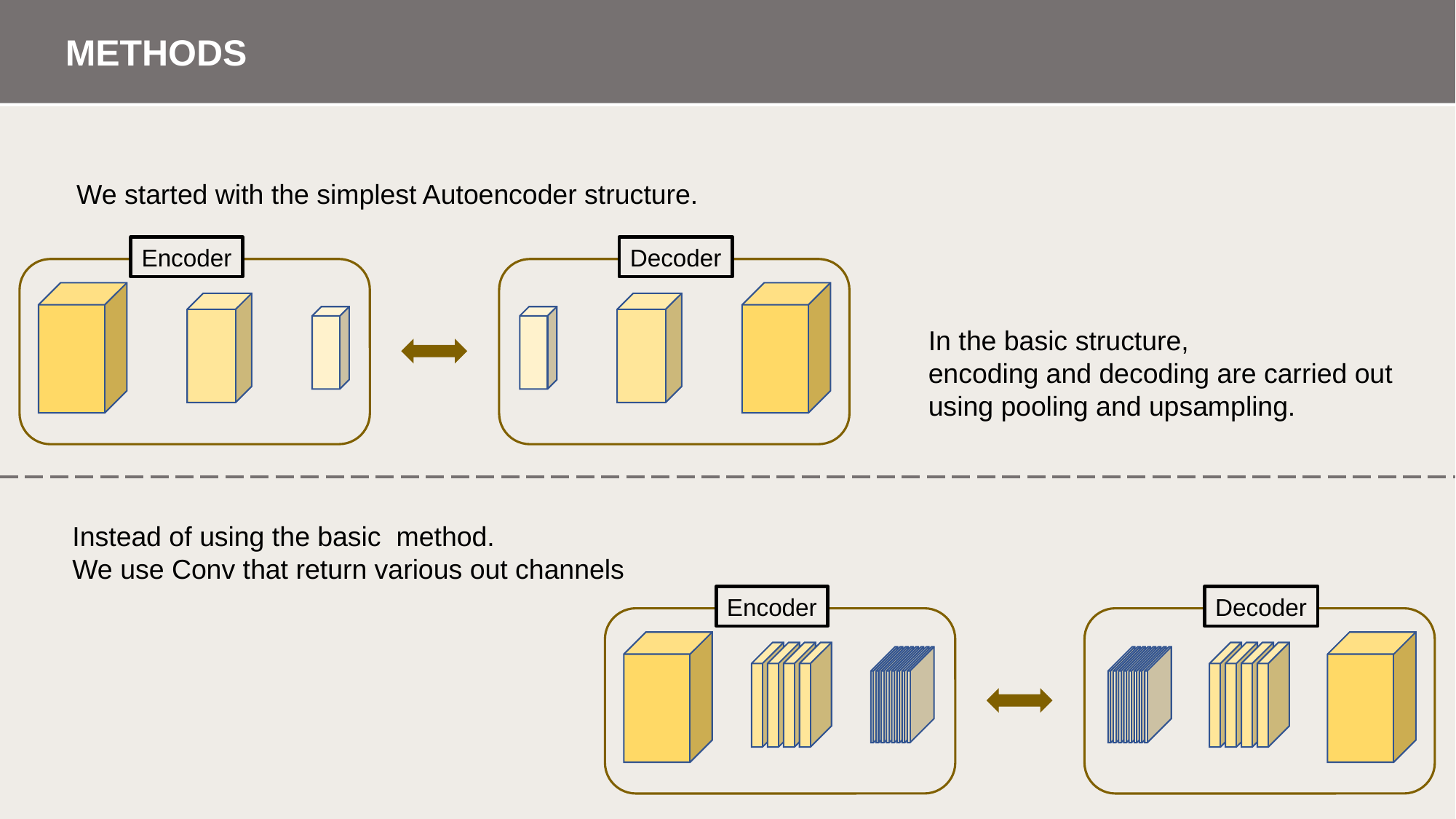

METHODS
We started with the simplest Autoencoder structure.
Encoder

Decoder

In the basic structure,
encoding and decoding are carried out
using pooling and upsampling.
Instead of using the basic  method.
We use Conv that return various out channels
Encoder
Decoder